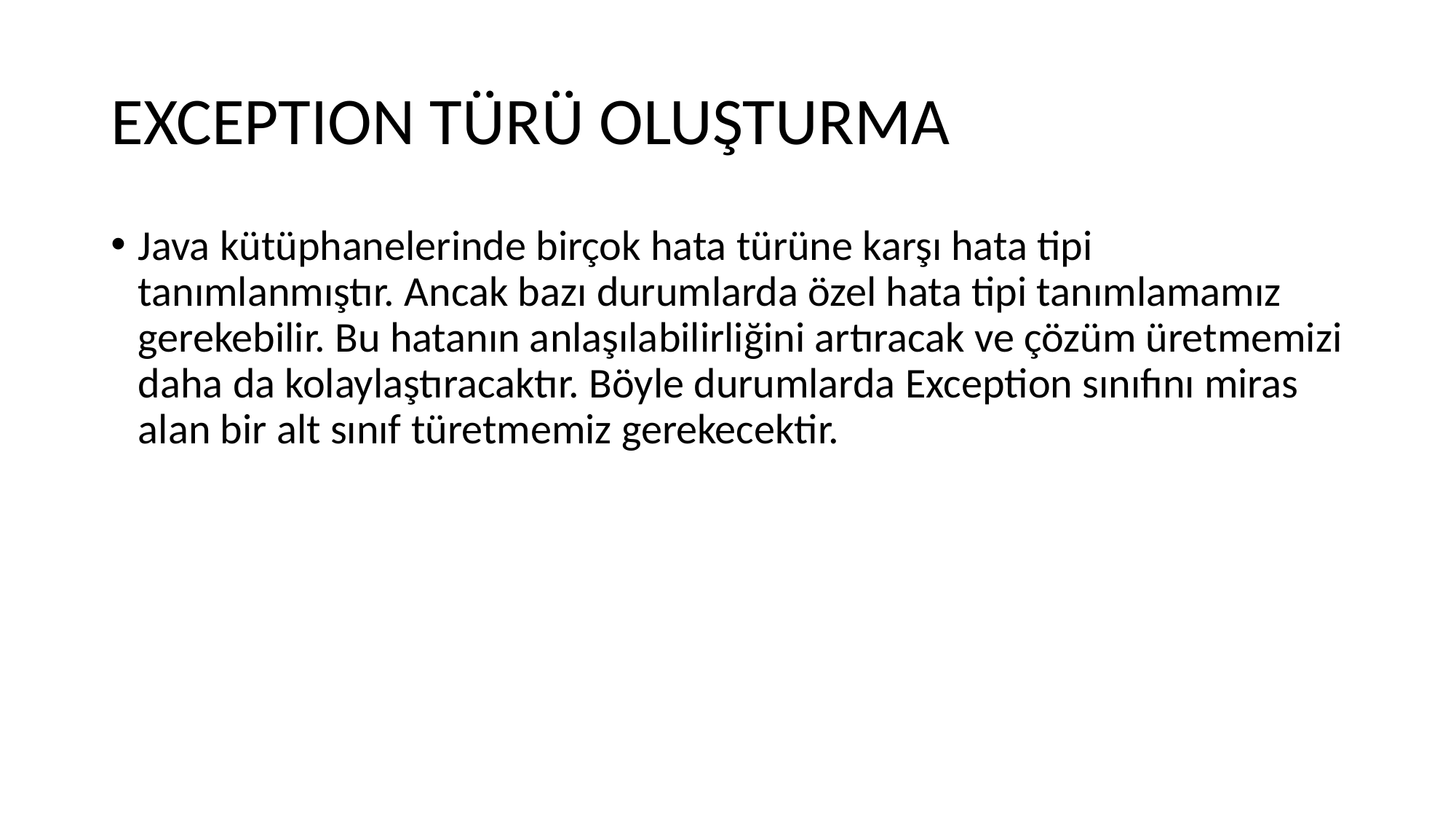

# EXCEPTION TÜRÜ OLUŞTURMA
Java kütüphanelerinde birçok hata türüne karşı hata tipi tanımlanmıştır. Ancak bazı durumlarda özel hata tipi tanımlamamız gerekebilir. Bu hatanın anlaşılabilirliğini artıracak ve çözüm üretmemizi daha da kolaylaştıracaktır. Böyle durumlarda Exception sınıfını miras alan bir alt sınıf türetmemiz gerekecektir.